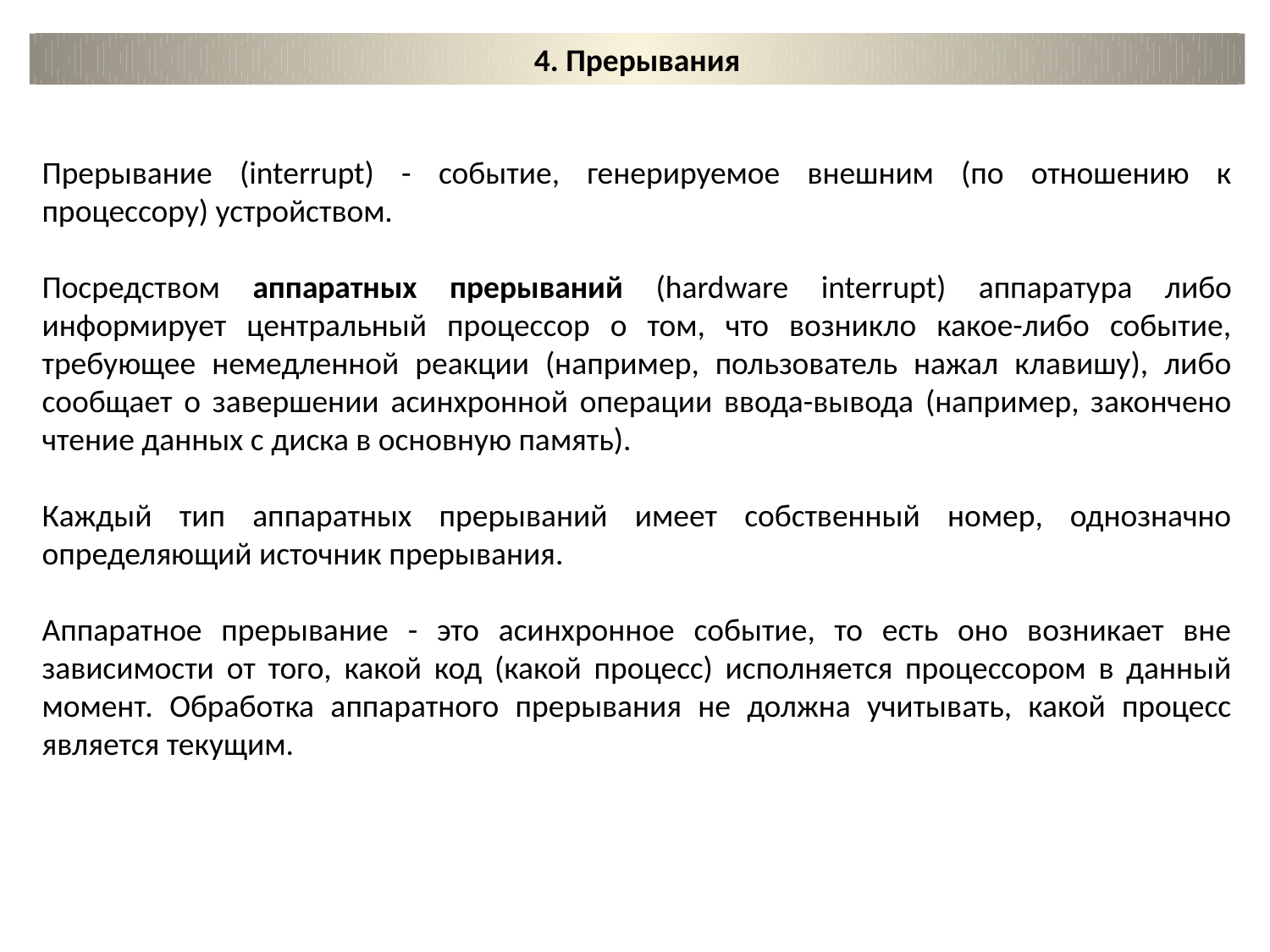

4. Прерывания
Прерывание (interrupt) - событие, генерируемое внешним (по отношению к процессору) устройством.

Посредством аппаратных прерываний (hardware interrupt) аппаратура либо информирует центральный процессор о том, что возникло какое-либо событие, требующее немедленной реакции (например, пользователь нажал клавишу), либо сообщает о завершении асинхронной операции ввода-вывода (например, закончено чтение данных с диска в основную память).

Каждый тип аппаратных прерываний имеет собственный номер, однозначно определяющий источник прерывания.

Аппаратное прерывание - это асинхронное событие, то есть оно возникает вне зависимости от того, какой код (какой процесс) исполняется процессором в данный момент. Обработка аппаратного прерывания не должна учитывать, какой процесс является текущим.